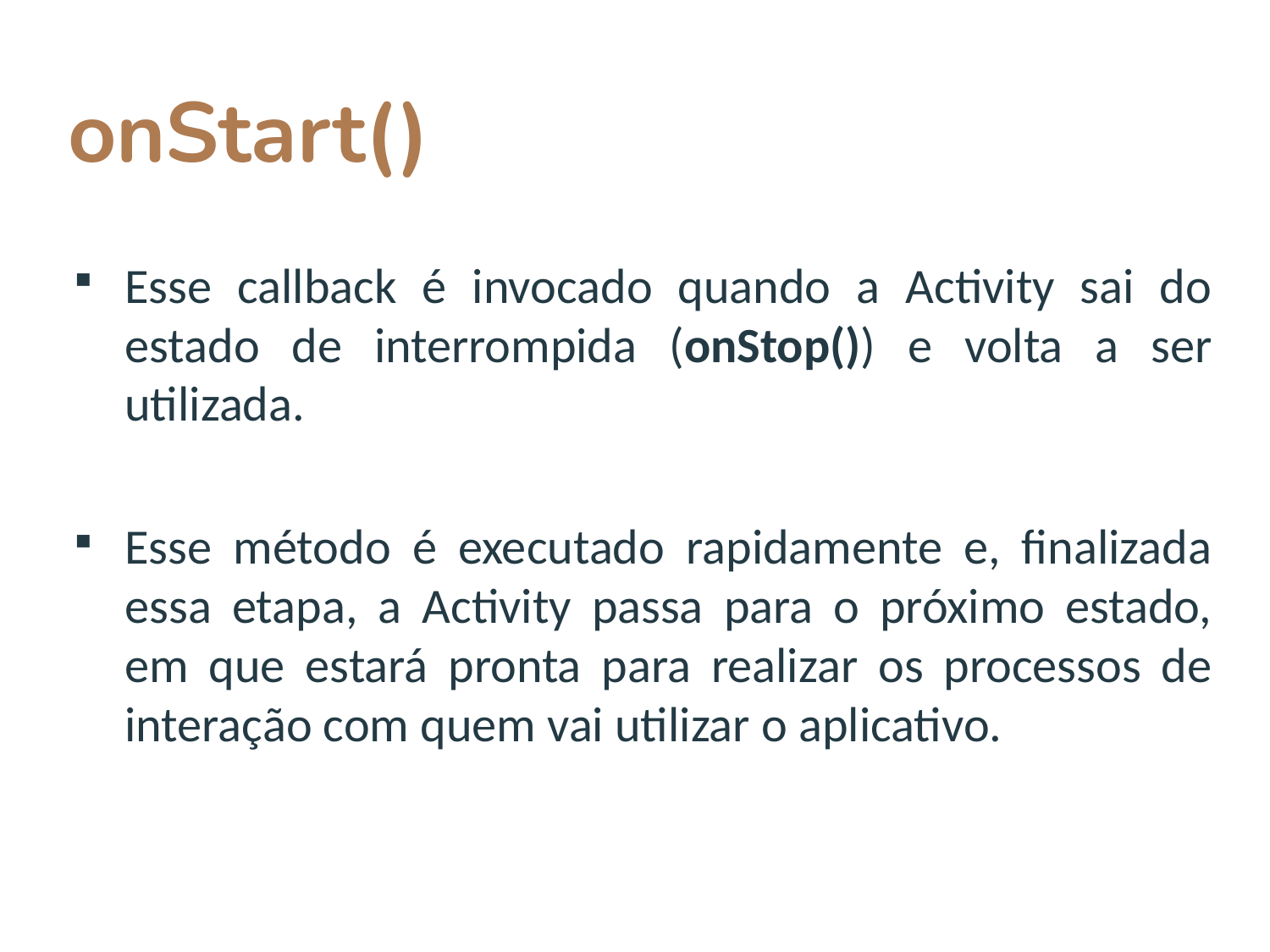

# onStart()
Esse callback é invocado quando a Activity sai do estado de interrompida (onStop()) e volta a ser utilizada.

Esse método é executado rapidamente e, finalizada essa etapa, a Activity passa para o próximo estado, em que estará pronta para realizar os processos de interação com quem vai utilizar o aplicativo.